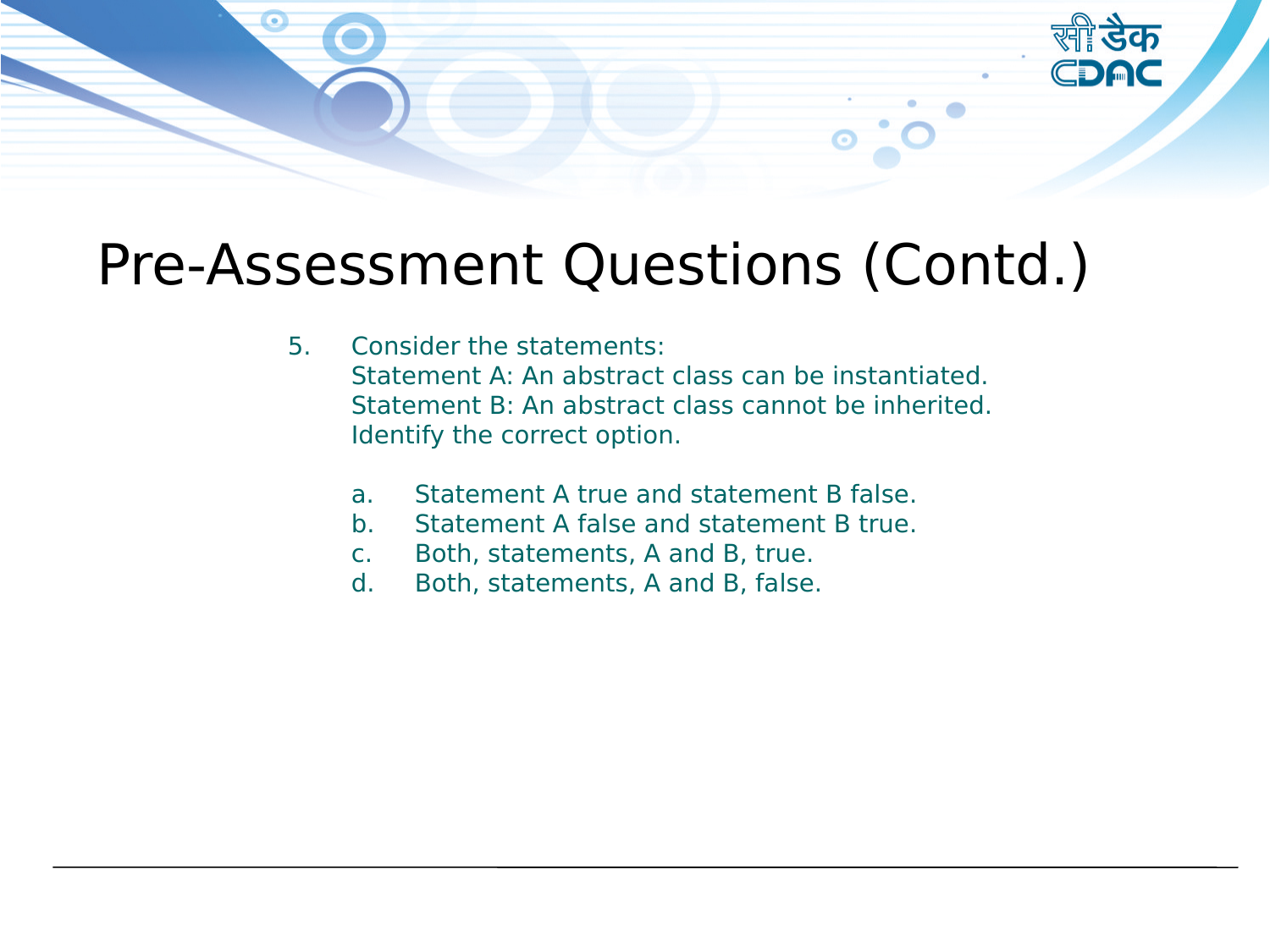

Pre-Assessment Questions (Contd.)

Consider the statements:
Statement A: An abstract class can be instantiated.
Statement B: An abstract class cannot be inherited.
Identify the correct option.

Statement A true and statement B false.
Statement A false and statement B true.
Both, statements, A and B, true.
Both, statements, A and B, false.